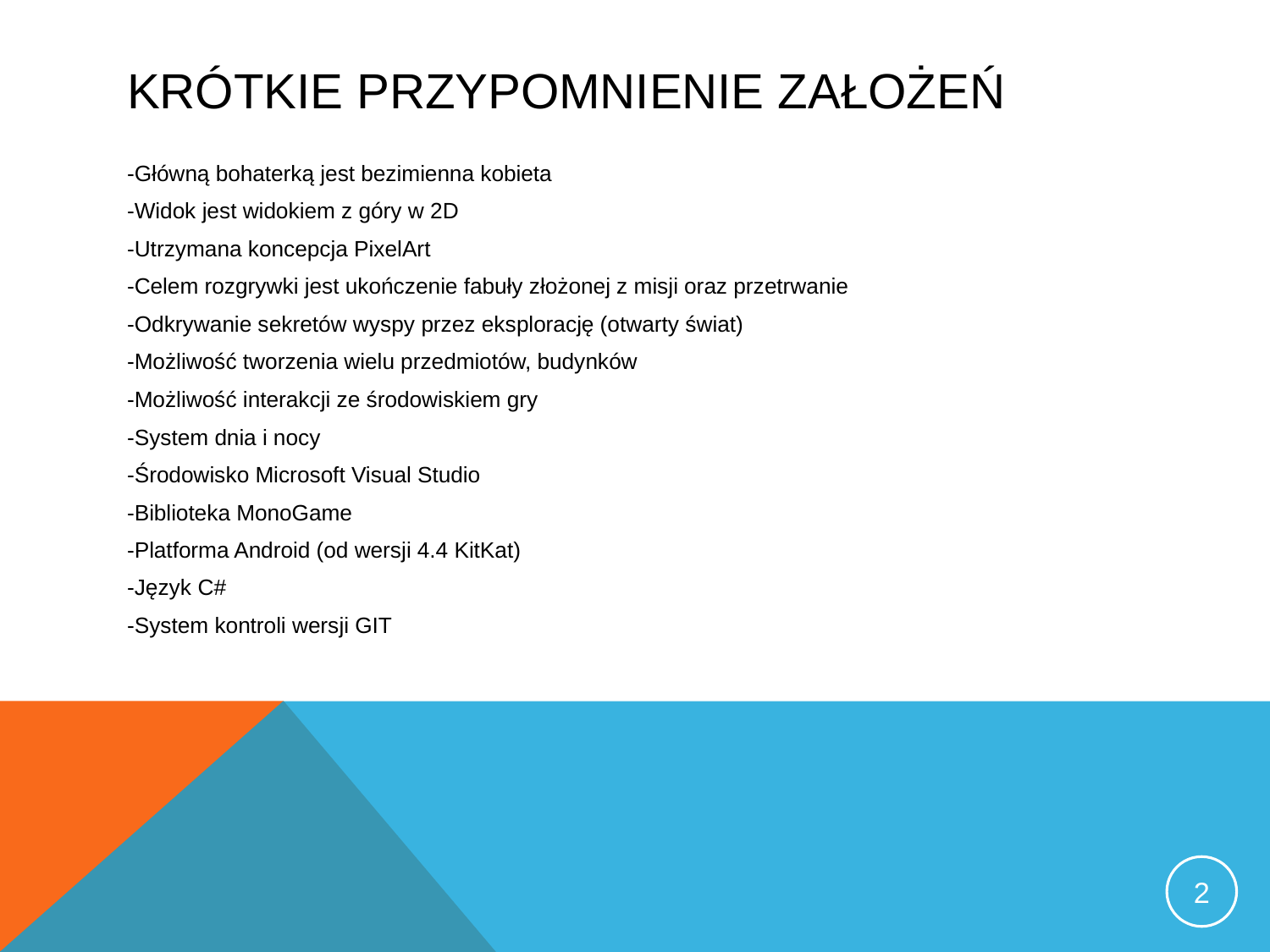

# Krótkie przypomnienie założeń
-Główną bohaterką jest bezimienna kobieta
-Widok jest widokiem z góry w 2D
-Utrzymana koncepcja PixelArt
-Celem rozgrywki jest ukończenie fabuły złożonej z misji oraz przetrwanie
-Odkrywanie sekretów wyspy przez eksplorację (otwarty świat)
-Możliwość tworzenia wielu przedmiotów, budynków
-Możliwość interakcji ze środowiskiem gry
-System dnia i nocy
-Środowisko Microsoft Visual Studio
-Biblioteka MonoGame
-Platforma Android (od wersji 4.4 KitKat)
-Język C#
-System kontroli wersji GIT

2